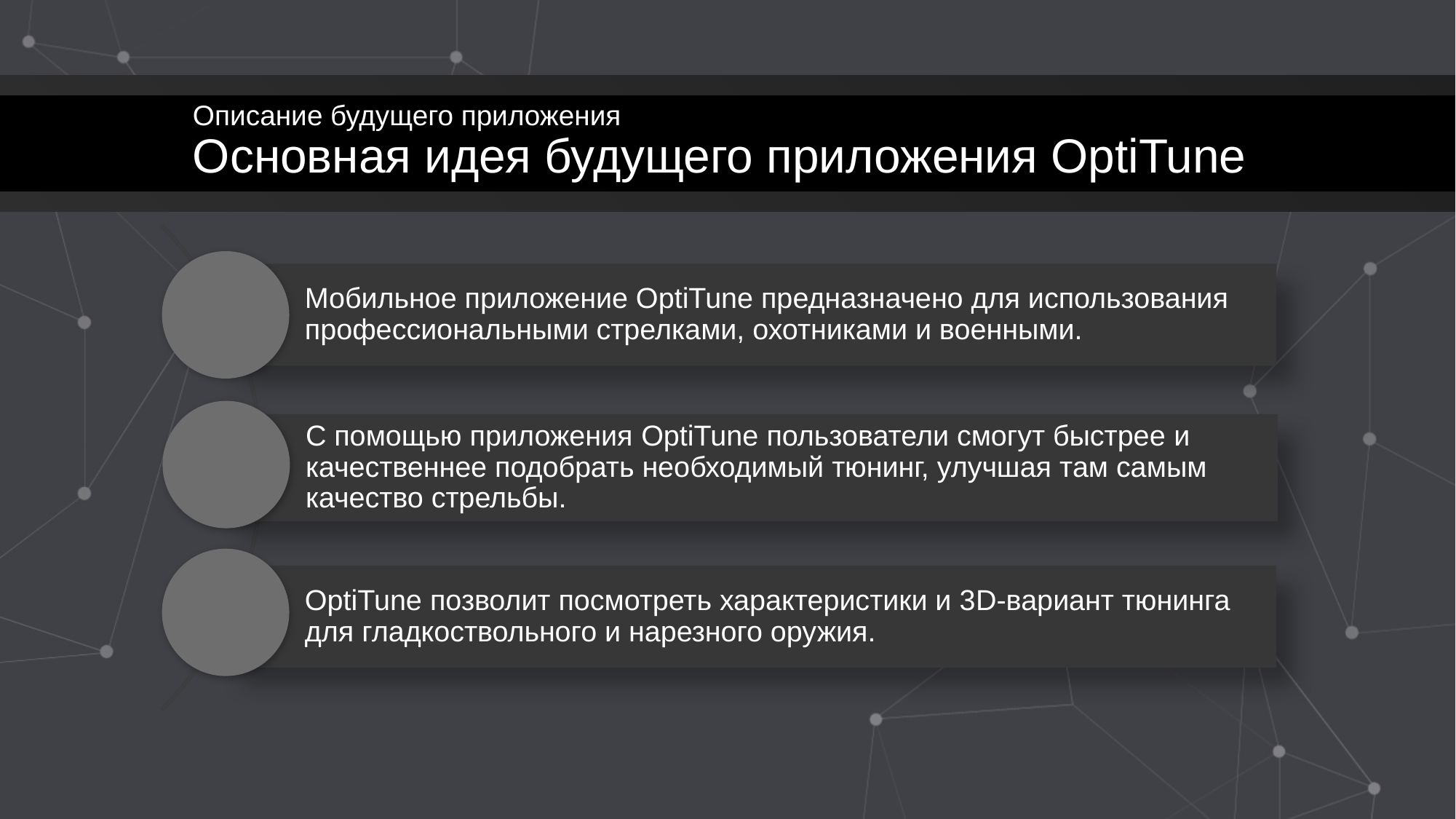

# Описание будущего приложения Основная идея будущего приложения OptiTune

Мобильное приложение OptiTune предназначено для использования профессиональными стрелками, охотниками и военными.
С помощью приложения OptiTune пользователи смогут быстрее и качественнее подобрать необходимый тюнинг, улучшая там самым качество стрельбы.
OptiTune позволит посмотреть характеристики и 3D-вариант тюнинга для гладкоствольного и нарезного оружия.